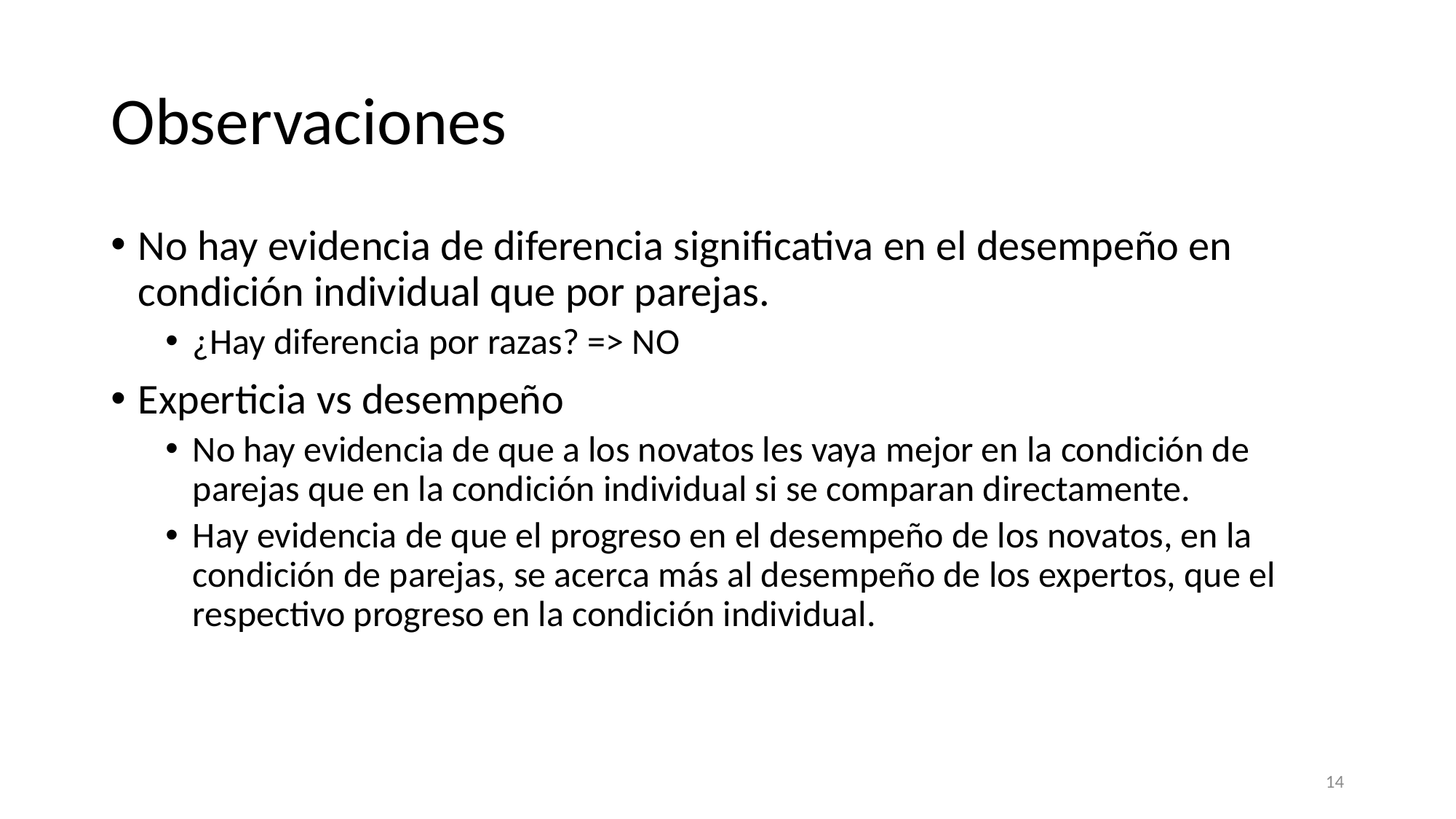

# Observaciones
No hay evidencia de diferencia significativa en el desempeño en condición individual que por parejas.
¿Hay diferencia por razas? => NO
Experticia vs desempeño
No hay evidencia de que a los novatos les vaya mejor en la condición de parejas que en la condición individual si se comparan directamente.
Hay evidencia de que el progreso en el desempeño de los novatos, en la condición de parejas, se acerca más al desempeño de los expertos, que el respectivo progreso en la condición individual.
14